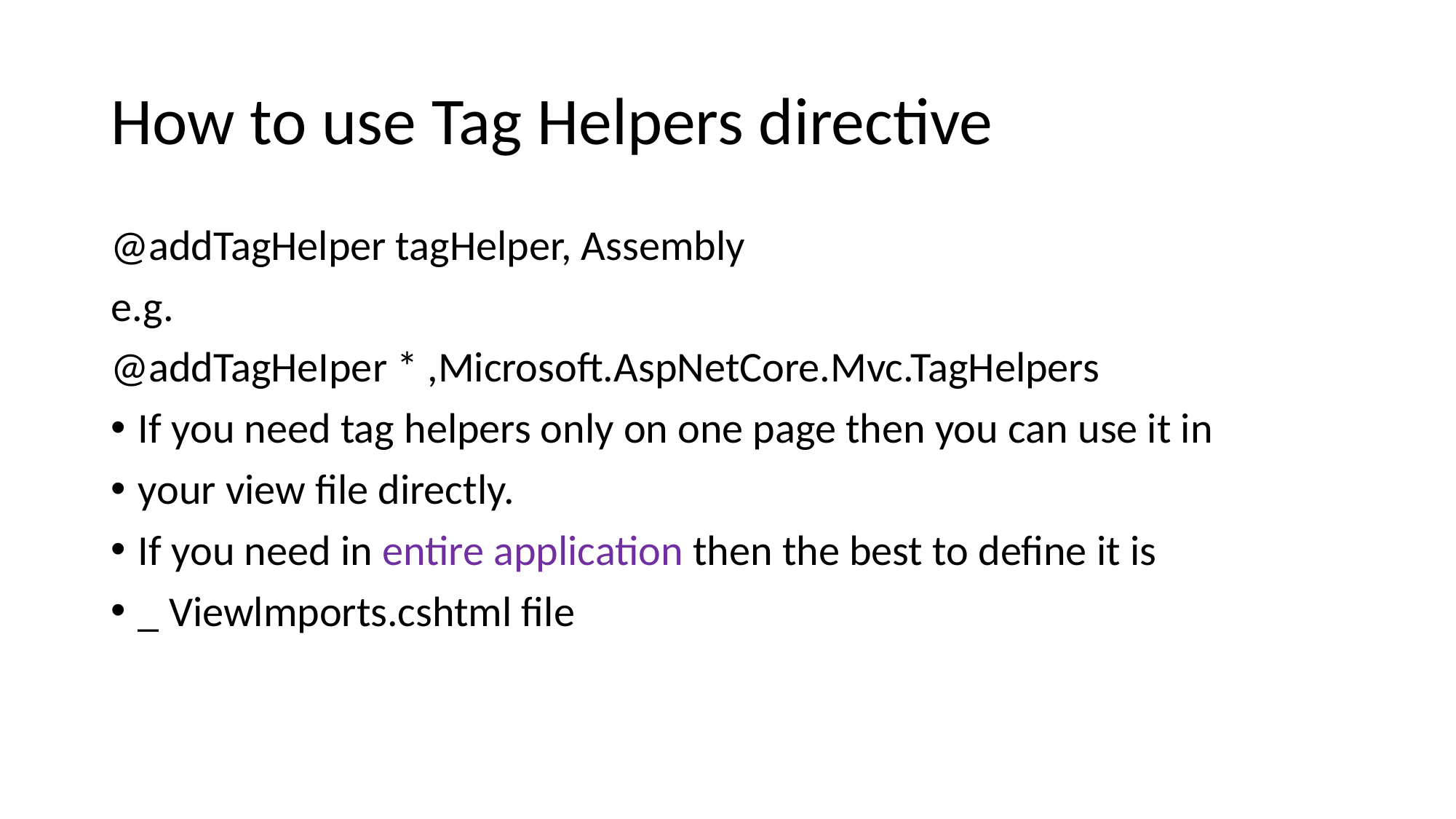

# How to use Tag Helpers directive
@addTagHelper tagHelper, Assembly
e.g.
@addTagHeIper * ,Microsoft.AspNetCore.Mvc.TagHelpers
If you need tag helpers only on one page then you can use it in
your view file directly.
If you need in entire application then the best to define it is
_ Viewlmports.cshtml file